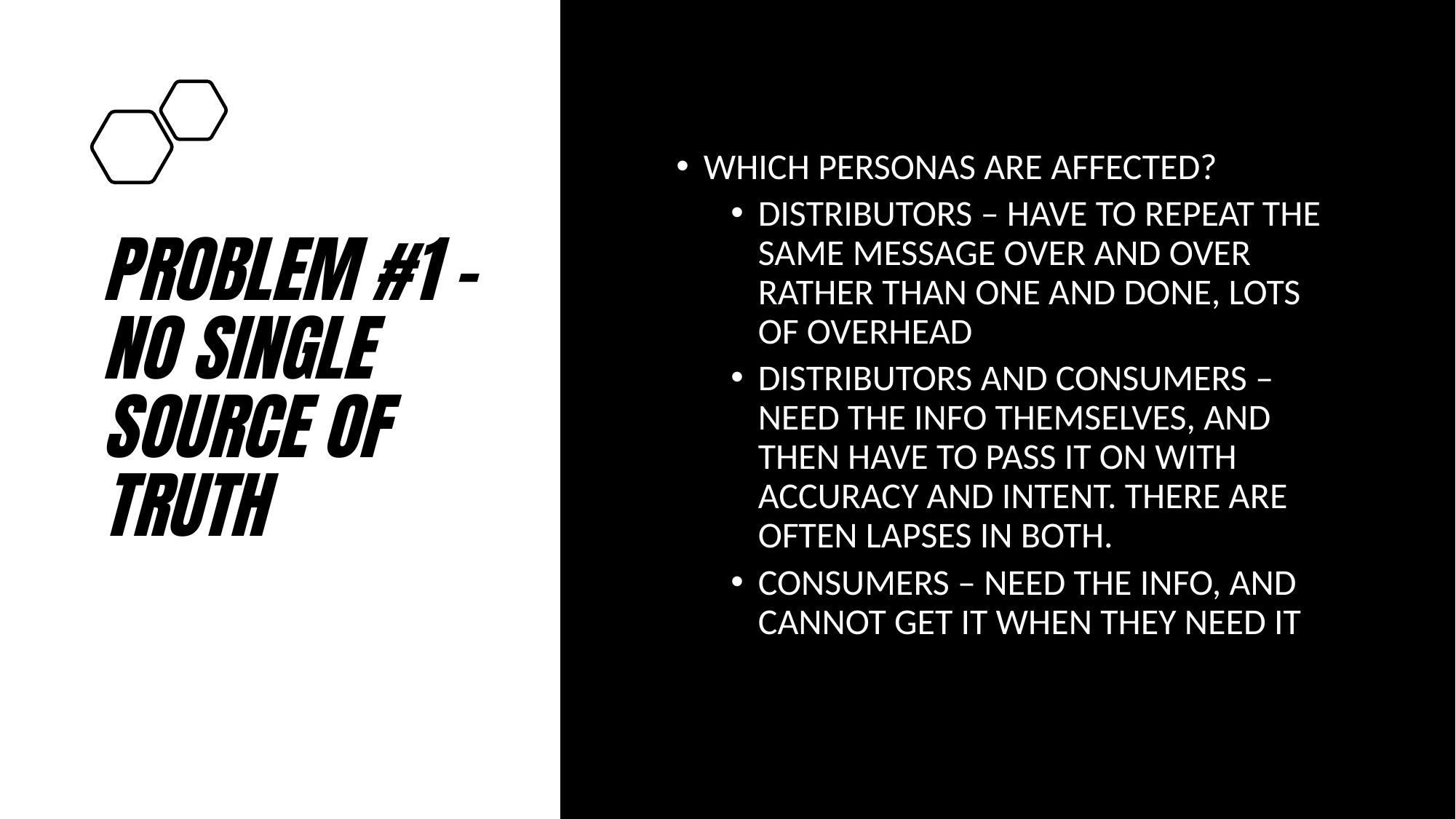

# PROBLEM #1 – NO SINGLE SOURCE OF TRUTH
WHICH PERSONAS ARE AFFECTED?
DISTRIBUTORS – HAVE TO REPEAT THE SAME MESSAGE OVER AND OVER RATHER THAN ONE AND DONE, LOTS OF OVERHEAD
DISTRIBUTORS AND CONSUMERS – NEED THE INFO THEMSELVES, AND THEN HAVE TO PASS IT ON WITH ACCURACY AND INTENT. THERE ARE OFTEN LAPSES IN BOTH.
CONSUMERS – NEED THE INFO, AND CANNOT GET IT WHEN THEY NEED IT